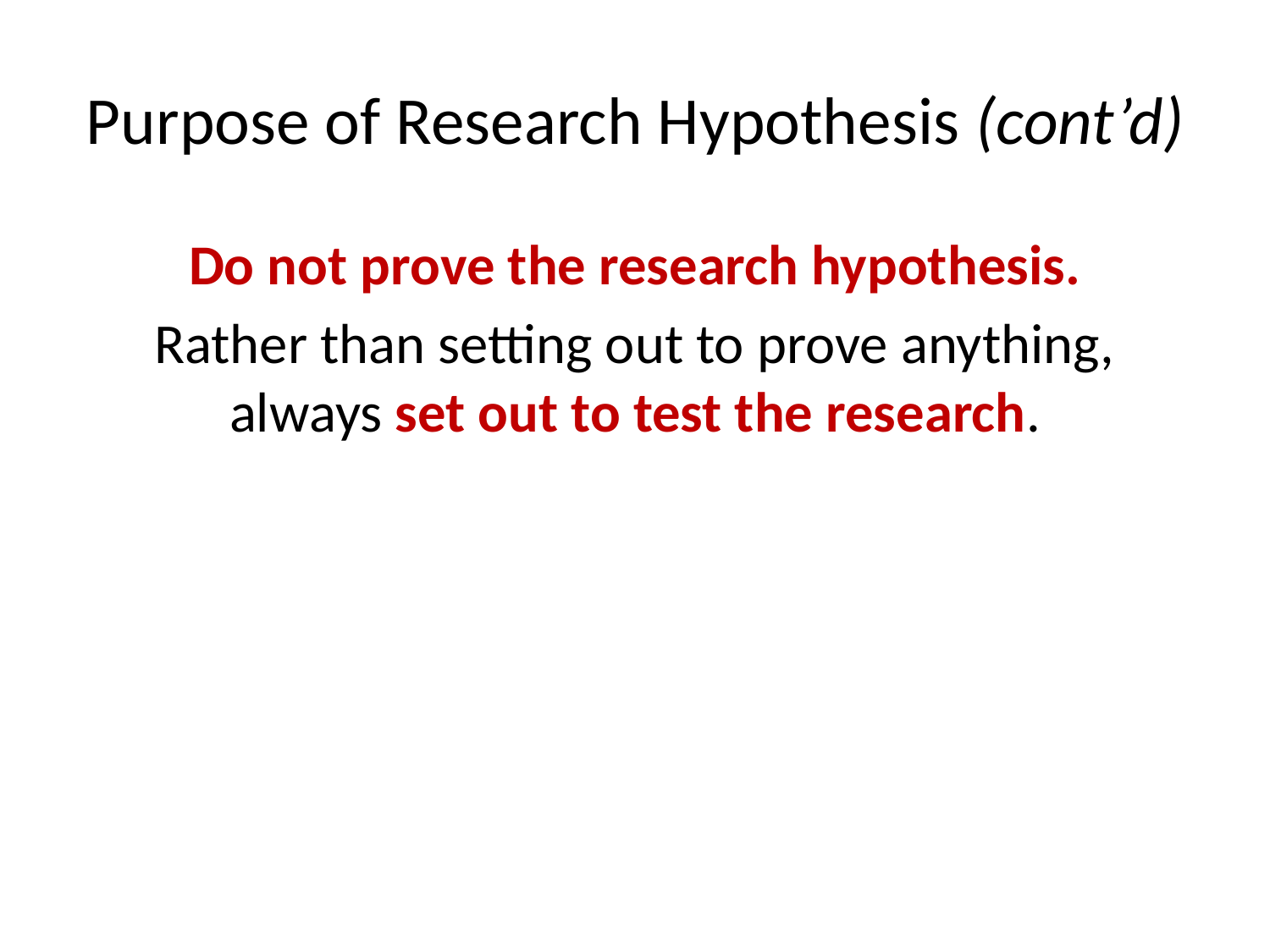

# Purpose of Research Hypothesis (cont’d)
Do not prove the research hypothesis.
Rather than setting out to prove anything, always set out to test the research.